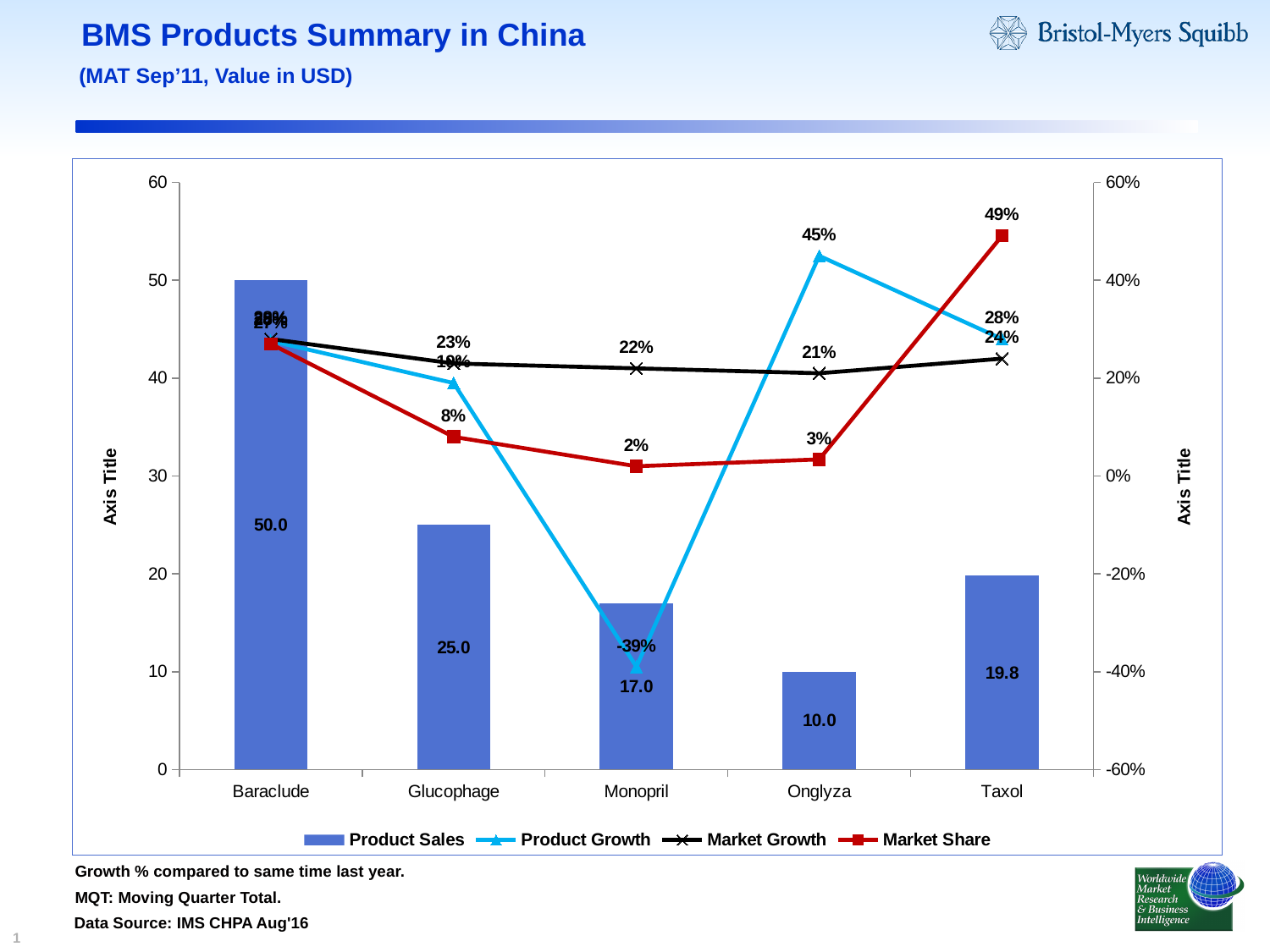

BMS Products Summary in China
(MAT Sep’11, Value in USD)

### Chart

| Category | Product Sales | Product Growth | Market Growth | Market Share |
|---|---|---|---|---|
| Baraclude | 50.0 | 0.276 | 0.2800000000000001 | 0.27 |
| Glucophage | 25.0 | 0.1900000000000003 | 0.23 | 0.08000000000000022 |
| Monopril | 17.0 | -0.39000000000001067 | 0.2200000000000003 | 0.020000000000000052 |
| Onglyza | 10.0 | 0.45 | 0.21000000000000021 | 0.034 |
| Taxol | 19.8 | 0.2800000000000001 | 0.2400000000000002 | 0.4910000000000004 |
Growth % compared to same time last year.
MQT: Moving Quarter Total.
Data Source: IMS CHPA Aug'16